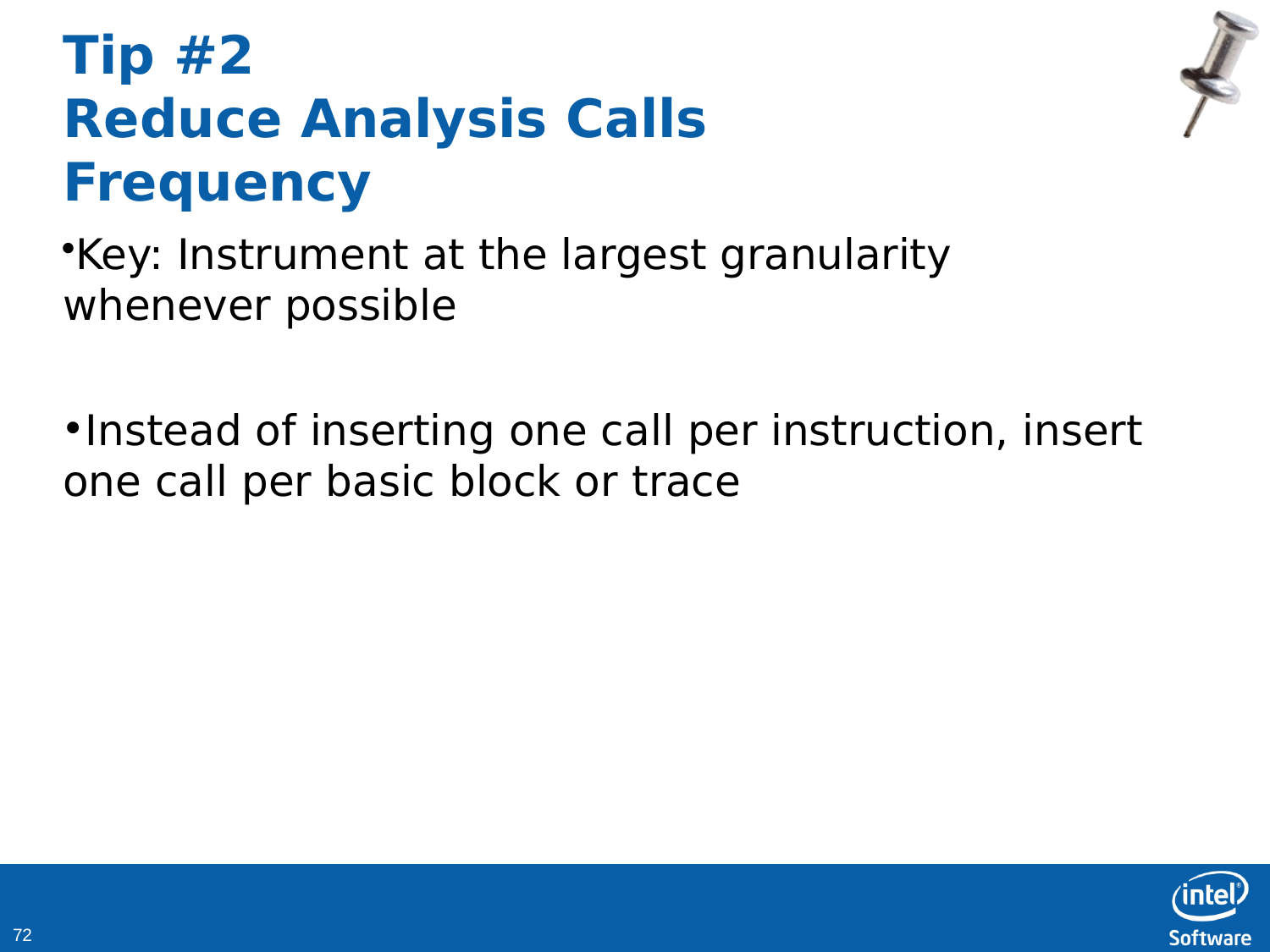

# Tip #2
Reduce Analysis Calls Frequency
Key: Instrument at the largest granularity  whenever possible

Instead of inserting one call per instruction, insert  one call per basic block or trace
72